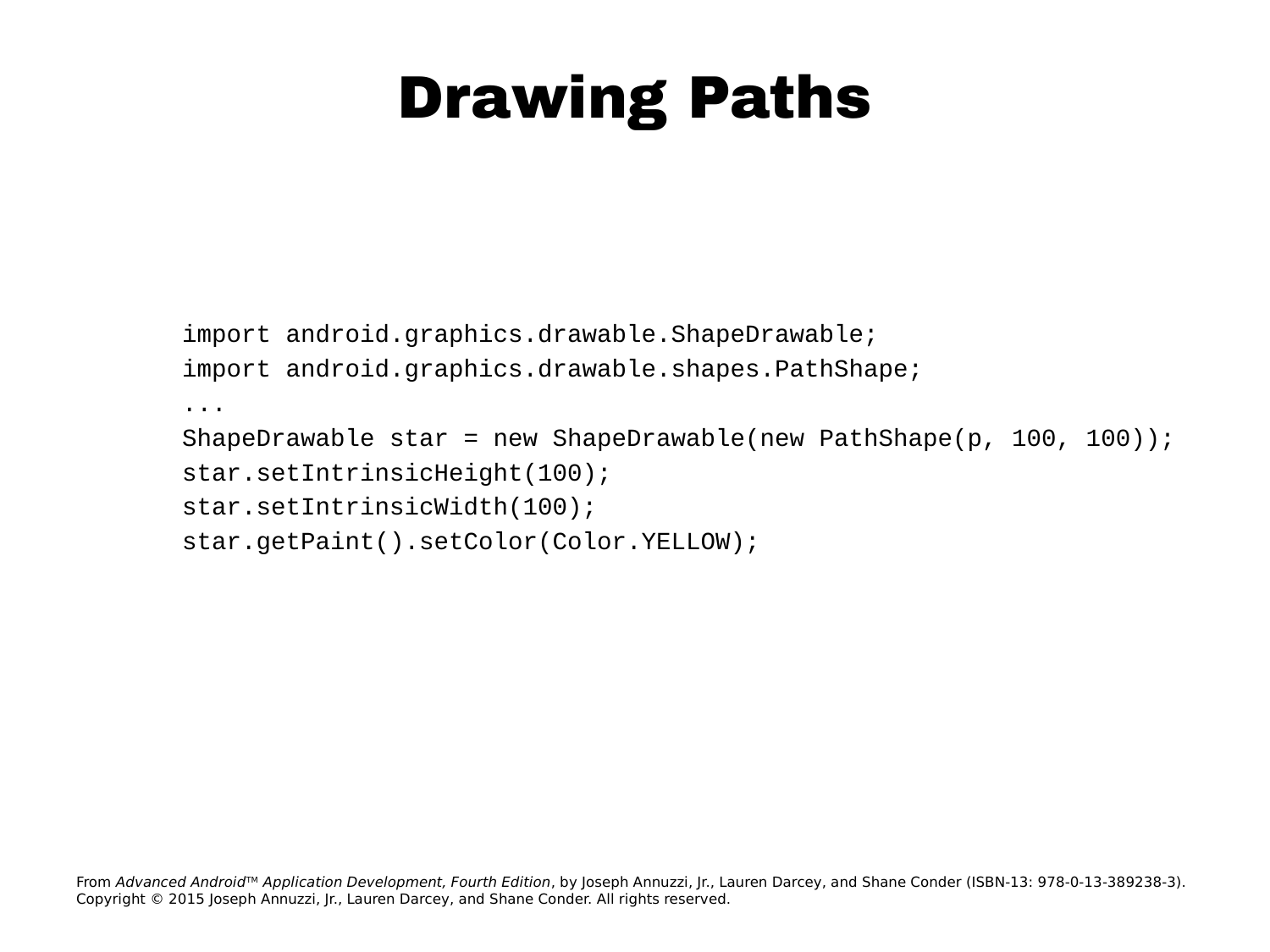

# Drawing Paths

import android.graphics.drawable.ShapeDrawable;
import android.graphics.drawable.shapes.PathShape;
...
ShapeDrawable star = new ShapeDrawable(new PathShape(p, 100, 100));
star.setIntrinsicHeight(100);
star.setIntrinsicWidth(100);
star.getPaint().setColor(Color.YELLOW);
From Advanced AndroidTM Application Development, Fourth Edition, by Joseph Annuzzi, Jr., Lauren Darcey, and Shane Conder (ISBN-13: 978-0-13-389238-3). Copyright © 2015 Joseph Annuzzi, Jr., Lauren Darcey, and Shane Conder. All rights reserved.